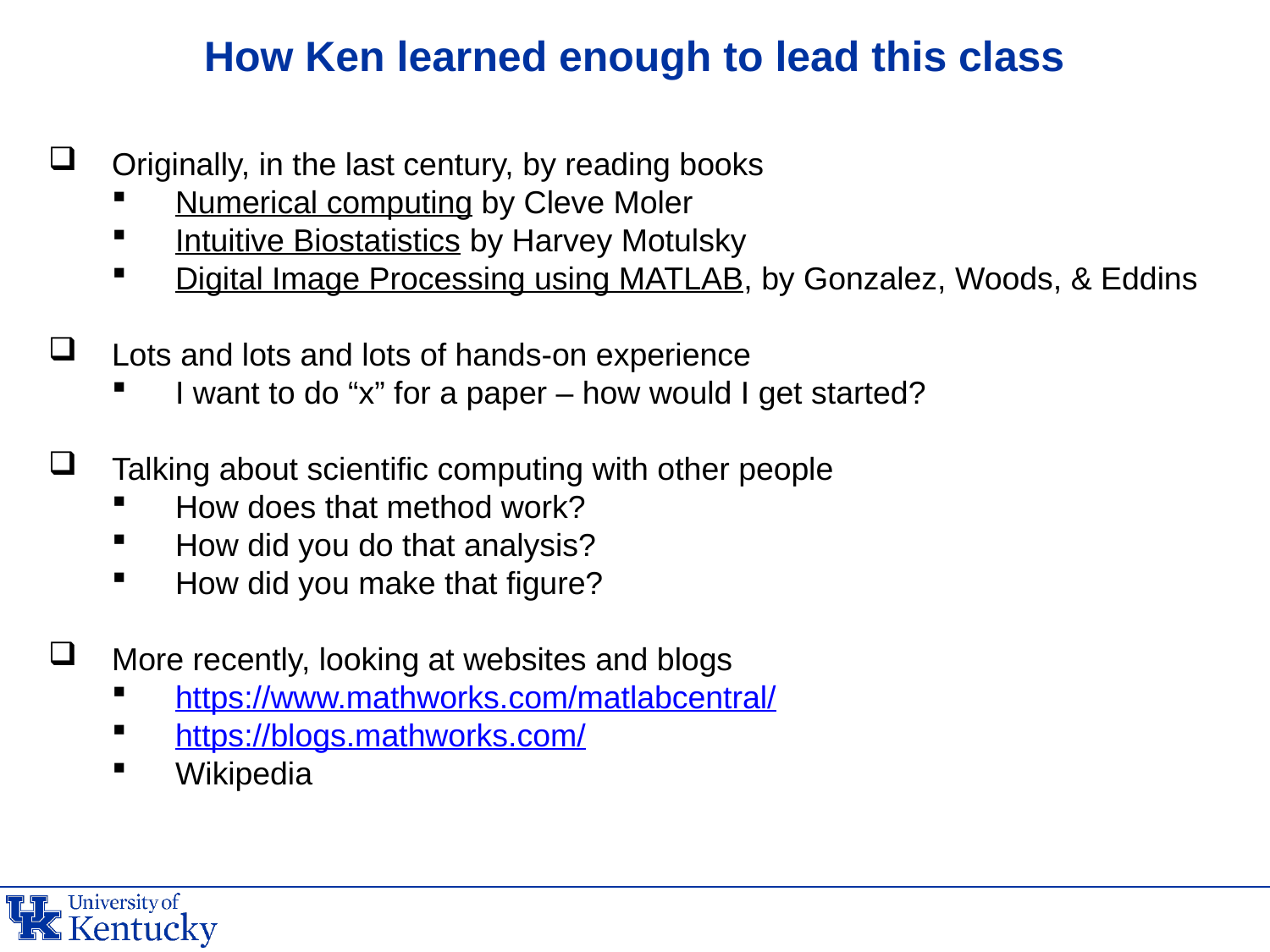

# How Ken learned enough to lead this class
Originally, in the last century, by reading books
Numerical computing by Cleve Moler
Intuitive Biostatistics by Harvey Motulsky
Digital Image Processing using MATLAB, by Gonzalez, Woods, & Eddins
Lots and lots and lots of hands-on experience
I want to do “x” for a paper – how would I get started?
Talking about scientific computing with other people
How does that method work?
How did you do that analysis?
How did you make that figure?
More recently, looking at websites and blogs
https://www.mathworks.com/matlabcentral/
https://blogs.mathworks.com/
Wikipedia